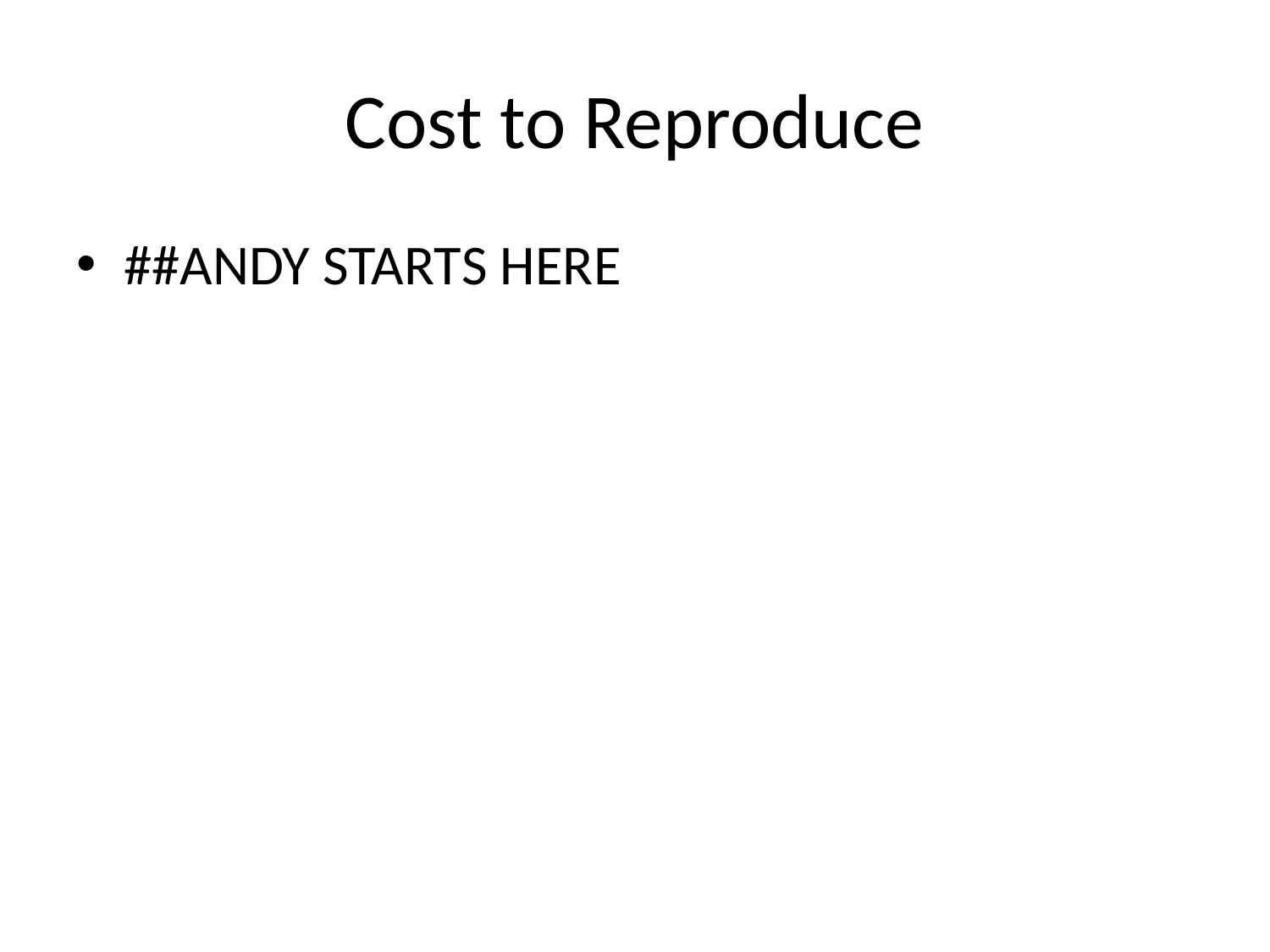

# Cost to Reproduce
##ANDY STARTS HERE